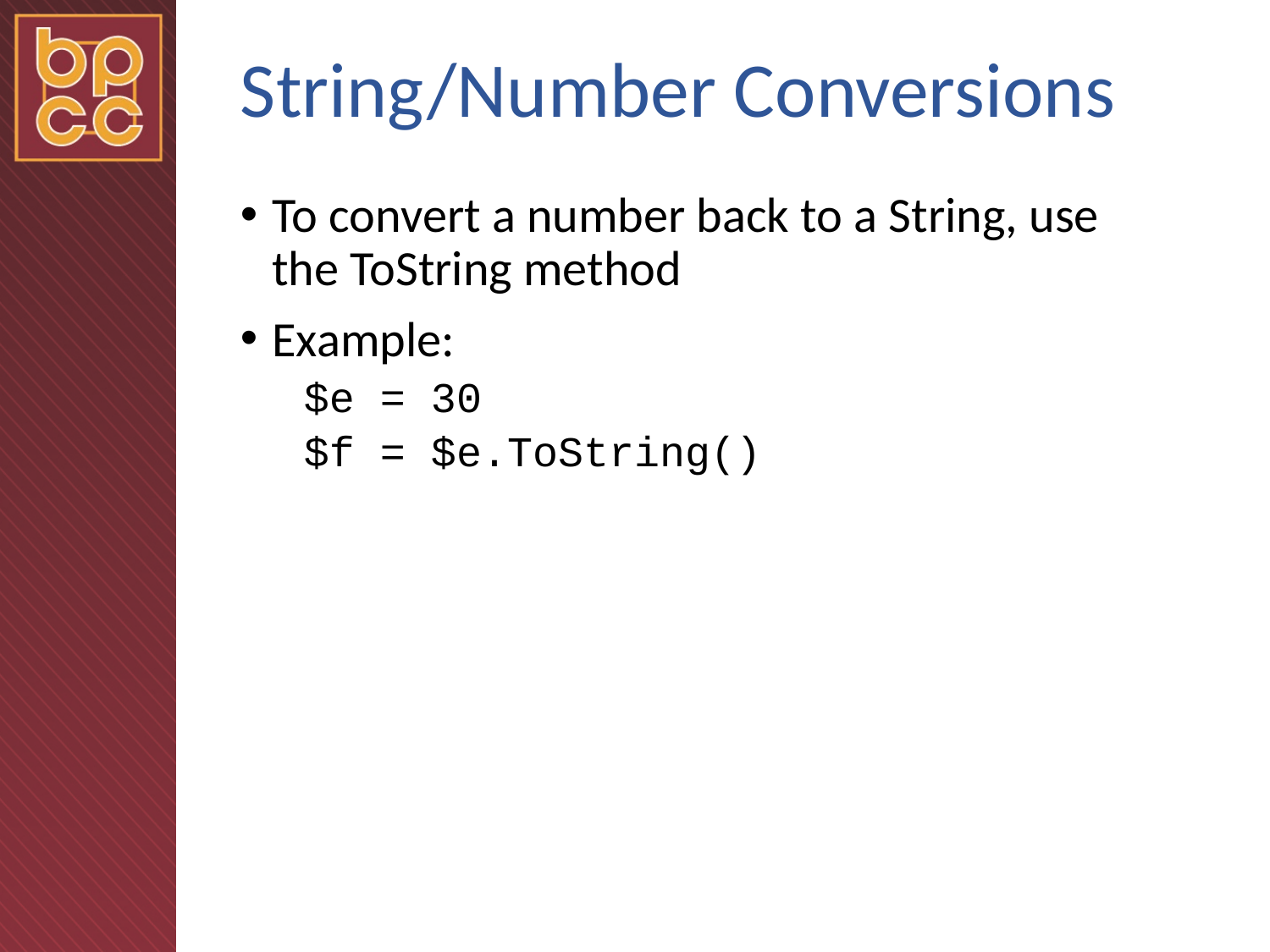

# String/Number Conversions
To convert a number back to a String, use the ToString method
Example:
$e = 30
$f = $e.ToString()